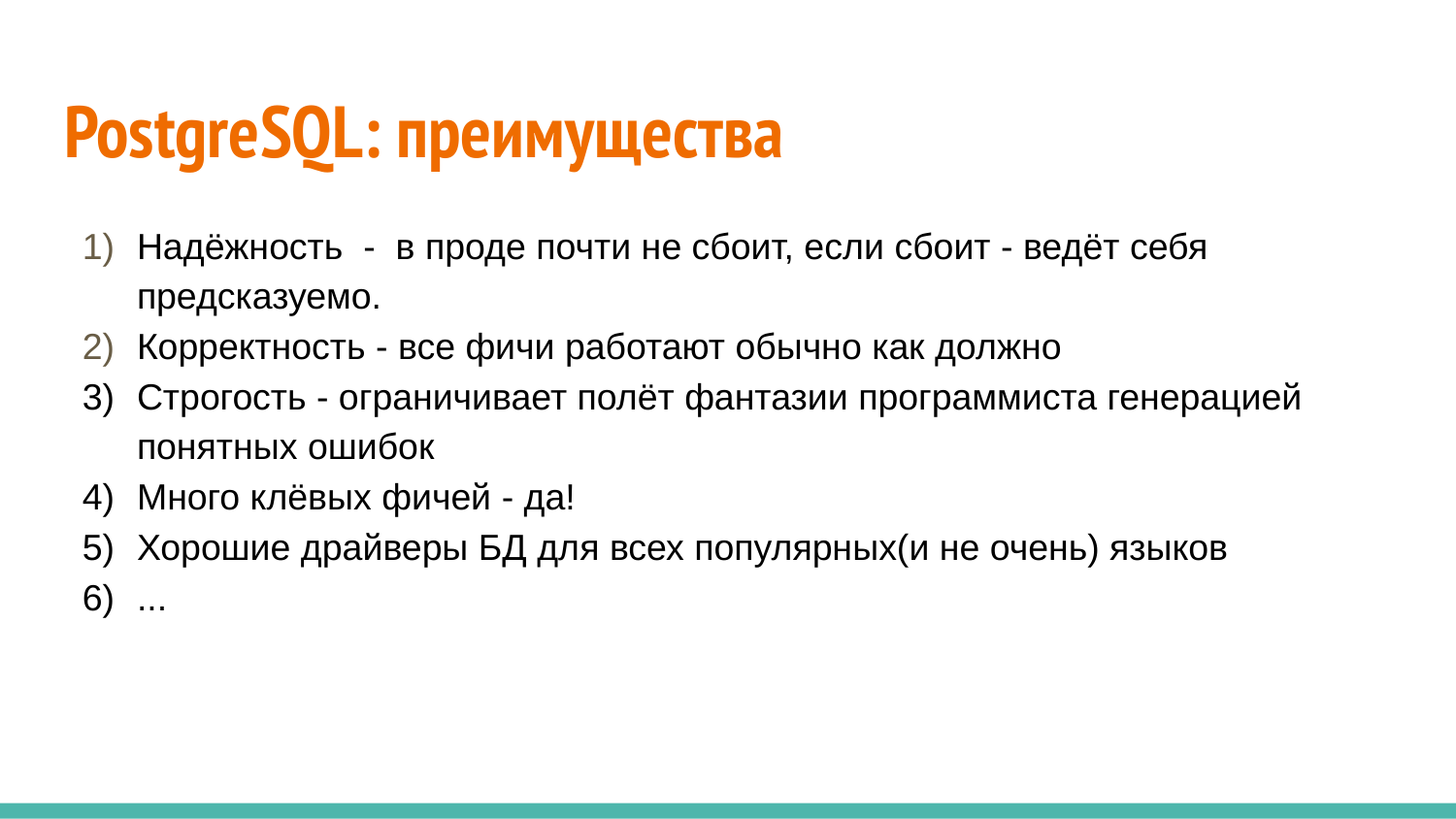

# PostgreSQL: преимущества
Надёжность  -  в проде почти не сбоит, если сбоит - ведёт себя предсказуемо.
Корректность - все фичи работают обычно как должно
Строгость - ограничивает полёт фантазии программиста генерацией понятных ошибок
Много клёвых фичей - да!
Хорошие драйверы БД для всех популярных(и не очень) языков
...